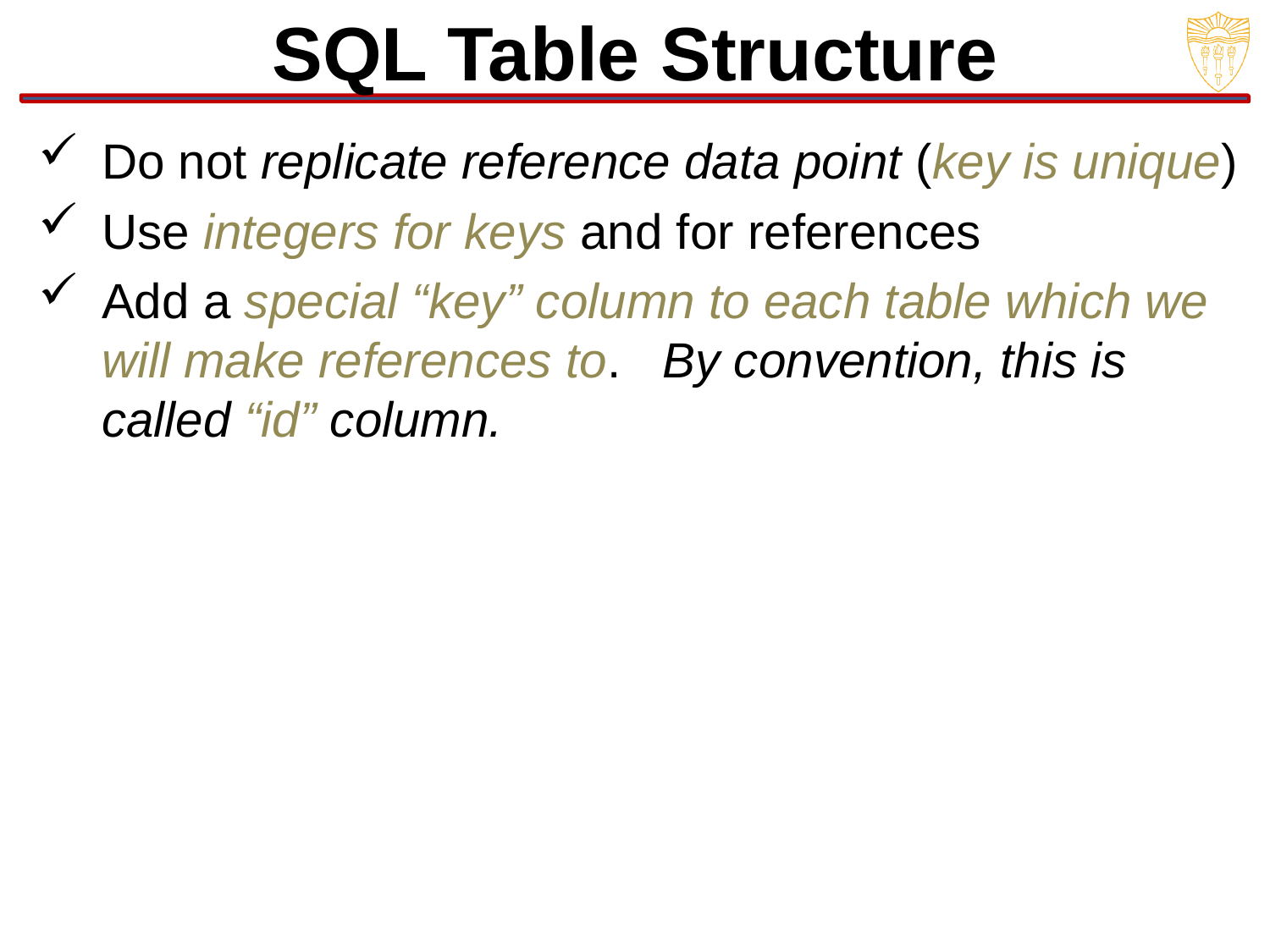

# SQL Table Structure
Do not replicate reference data point (key is unique)
Use integers for keys and for references
Add a special “key” column to each table which we will make references to.   By convention, this is called “id” column.